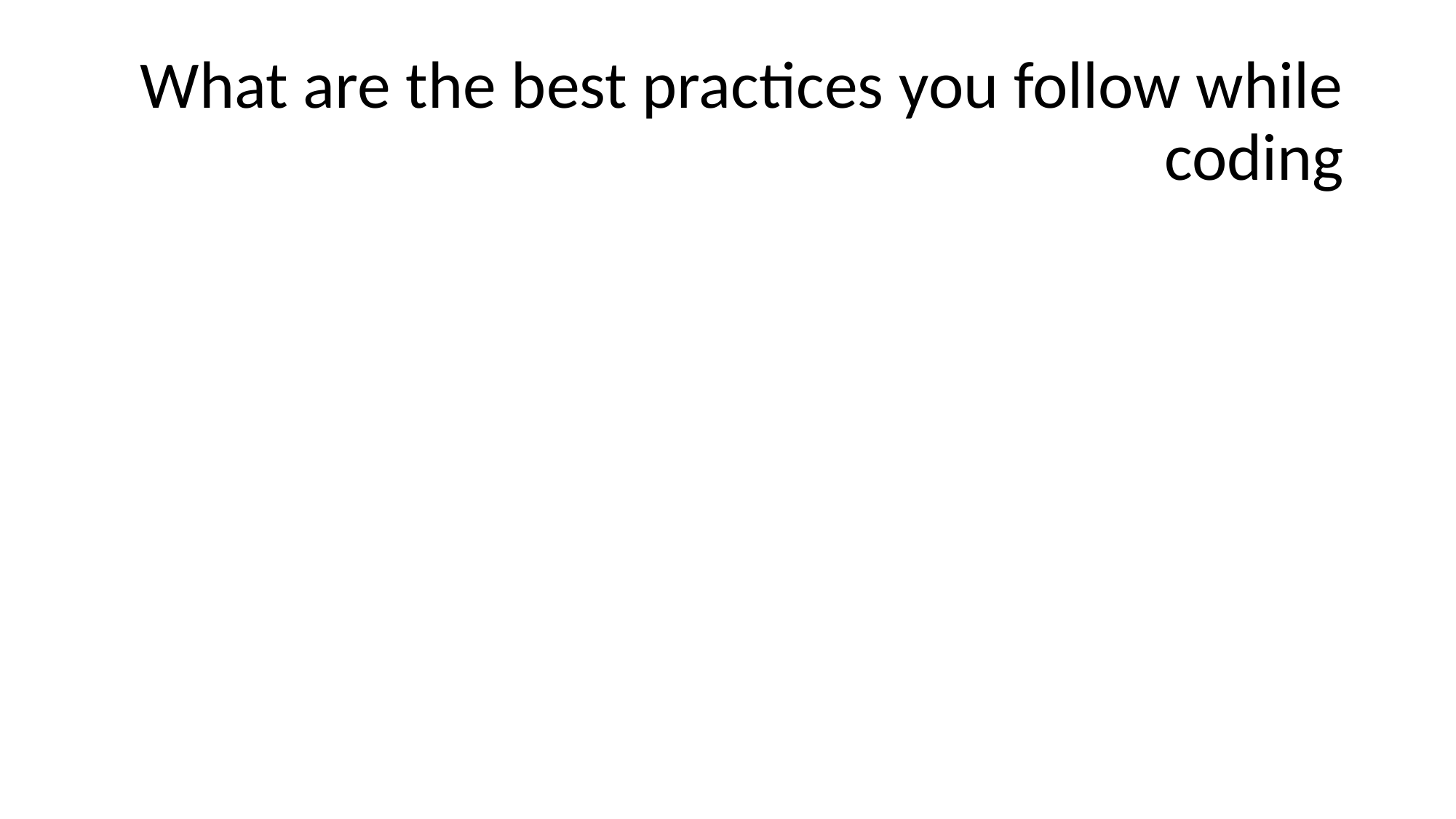

# What are the best practices you follow while coding